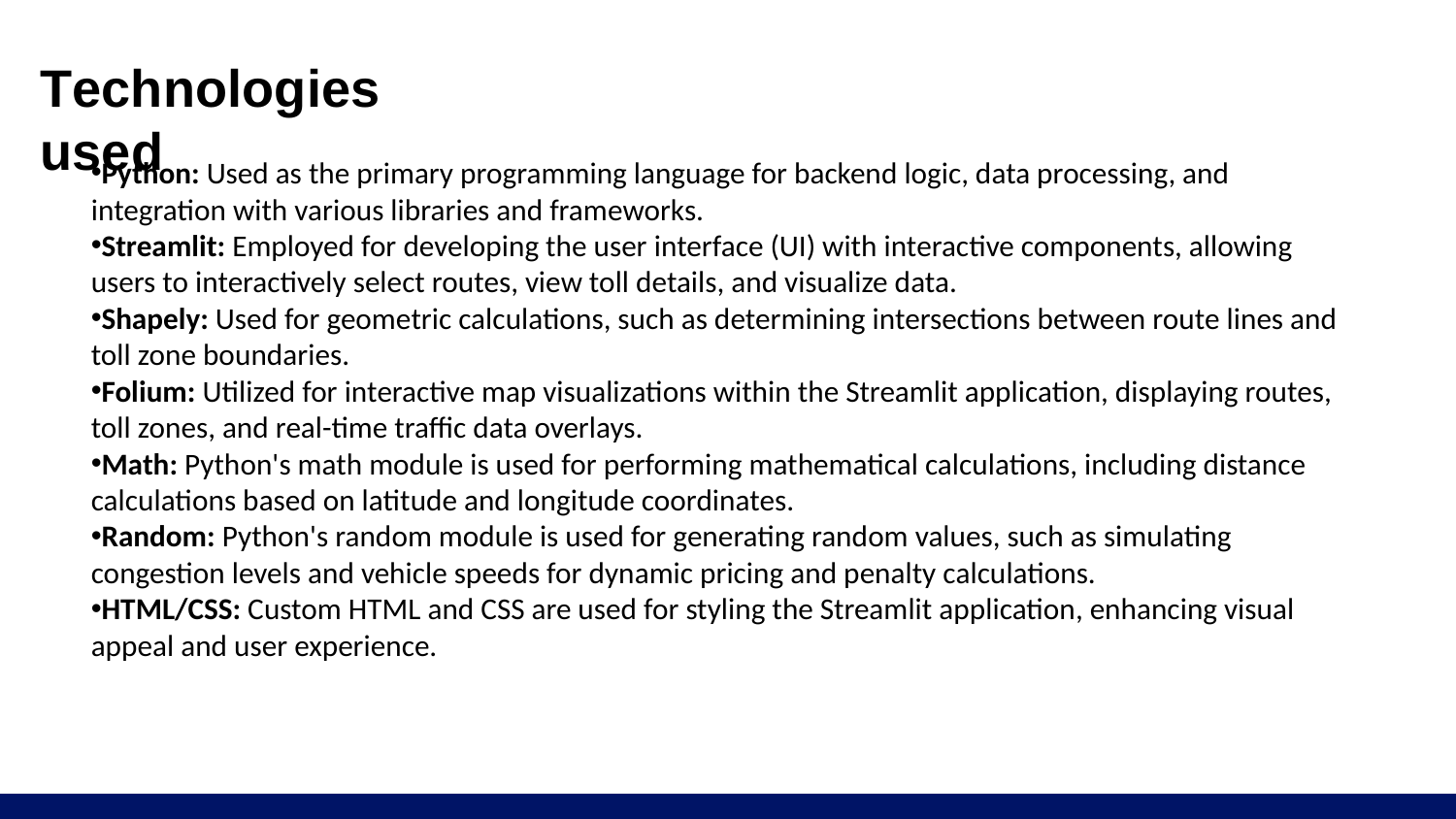

# Technologies used
Python: Used as the primary programming language for backend logic, data processing, and integration with various libraries and frameworks.
Streamlit: Employed for developing the user interface (UI) with interactive components, allowing users to interactively select routes, view toll details, and visualize data.
Shapely: Used for geometric calculations, such as determining intersections between route lines and toll zone boundaries.
Folium: Utilized for interactive map visualizations within the Streamlit application, displaying routes, toll zones, and real-time traffic data overlays.
Math: Python's math module is used for performing mathematical calculations, including distance calculations based on latitude and longitude coordinates.
Random: Python's random module is used for generating random values, such as simulating congestion levels and vehicle speeds for dynamic pricing and penalty calculations.
HTML/CSS: Custom HTML and CSS are used for styling the Streamlit application, enhancing visual appeal and user experience.